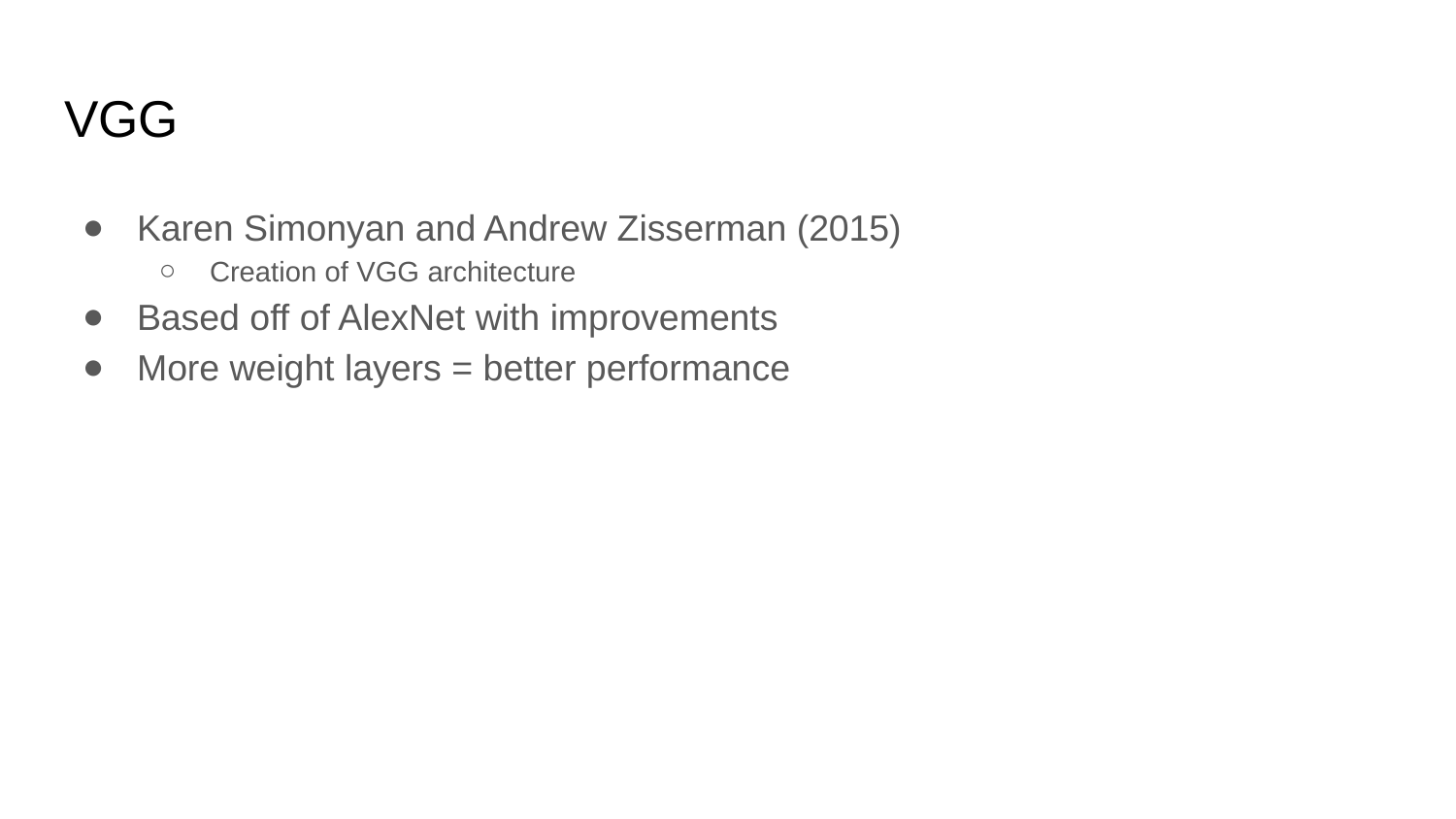

# VGG
Karen Simonyan and Andrew Zisserman (2015)
Creation of VGG architecture
Based off of AlexNet with improvements
More weight layers = better performance